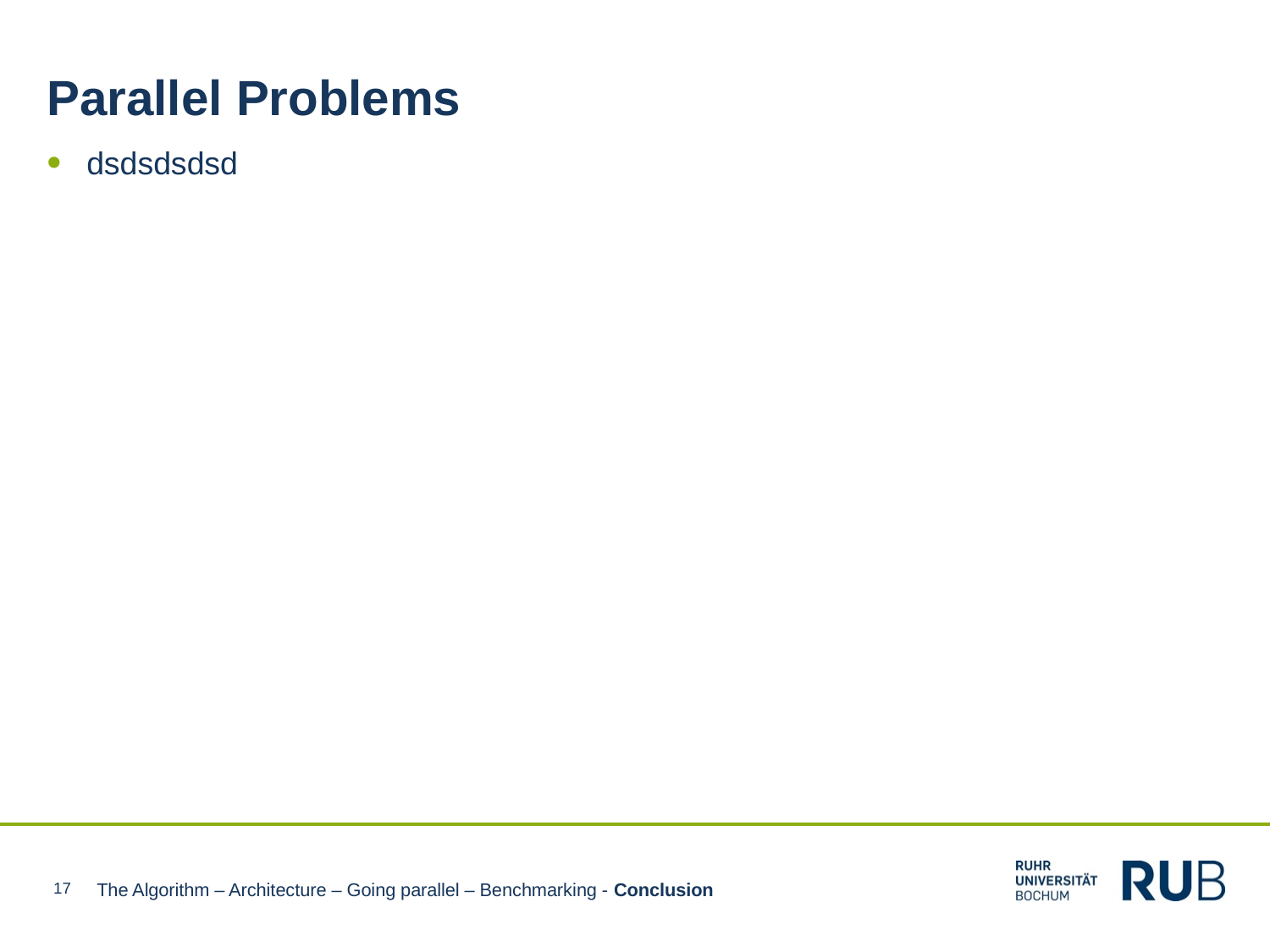

Parallel Problems
dsdsdsdsd
17
The Algorithm – Architecture – Going parallel – Benchmarking - Conclusion